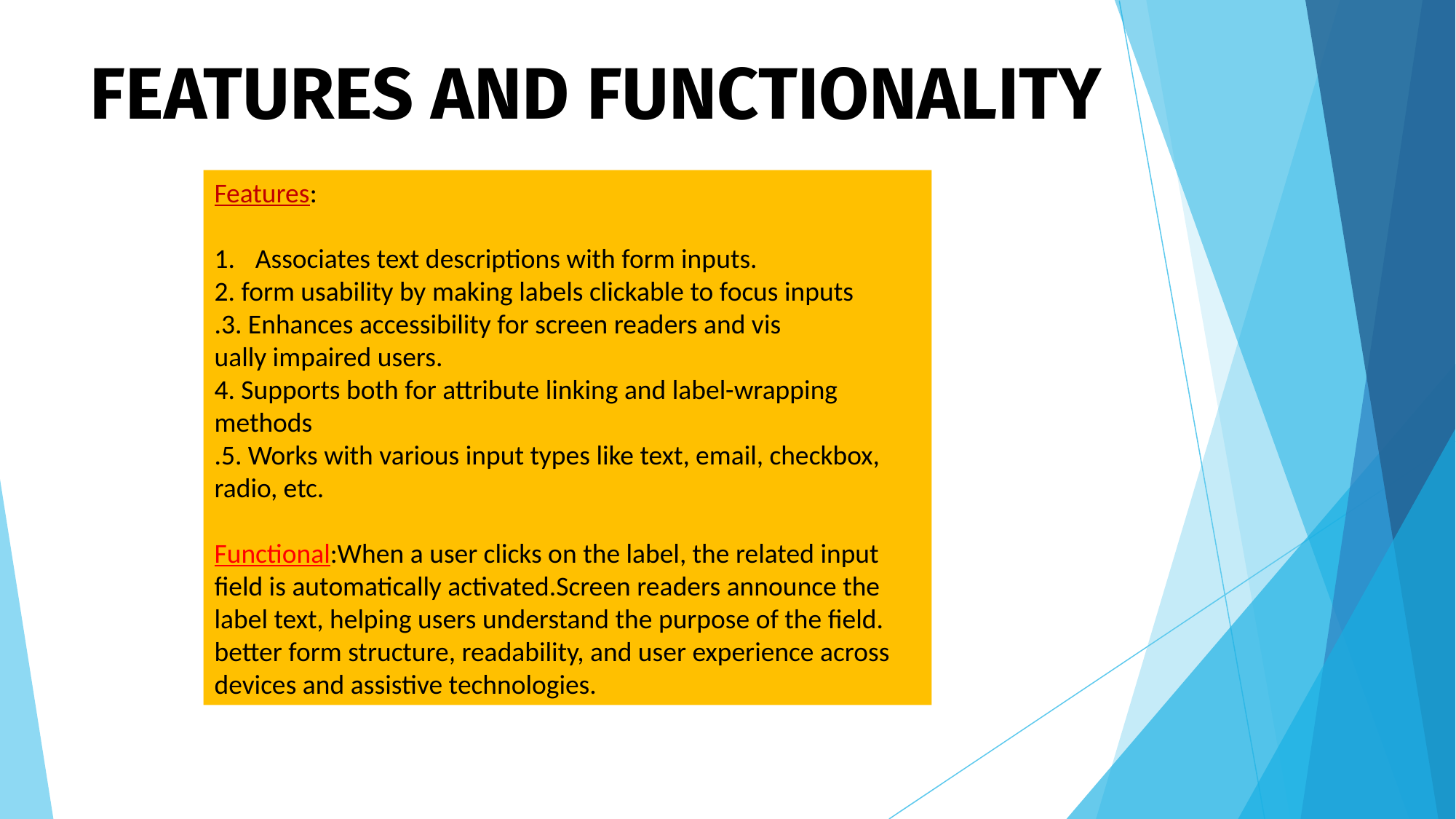

# FEATURES AND FUNCTIONALITY
Features:

Associates text descriptions with form inputs.
2. form usability by making labels clickable to focus inputs
.3. Enhances accessibility for screen readers and vis
ually impaired users.
4. Supports both for attribute linking and label-wrapping methods
.5. Works with various input types like text, email, checkbox, radio, etc.

Functional:When a user clicks on the label, the related input field is automatically activated.Screen readers announce the label text, helping users understand the purpose of the field. better form structure, readability, and user experience across devices and assistive technologies.